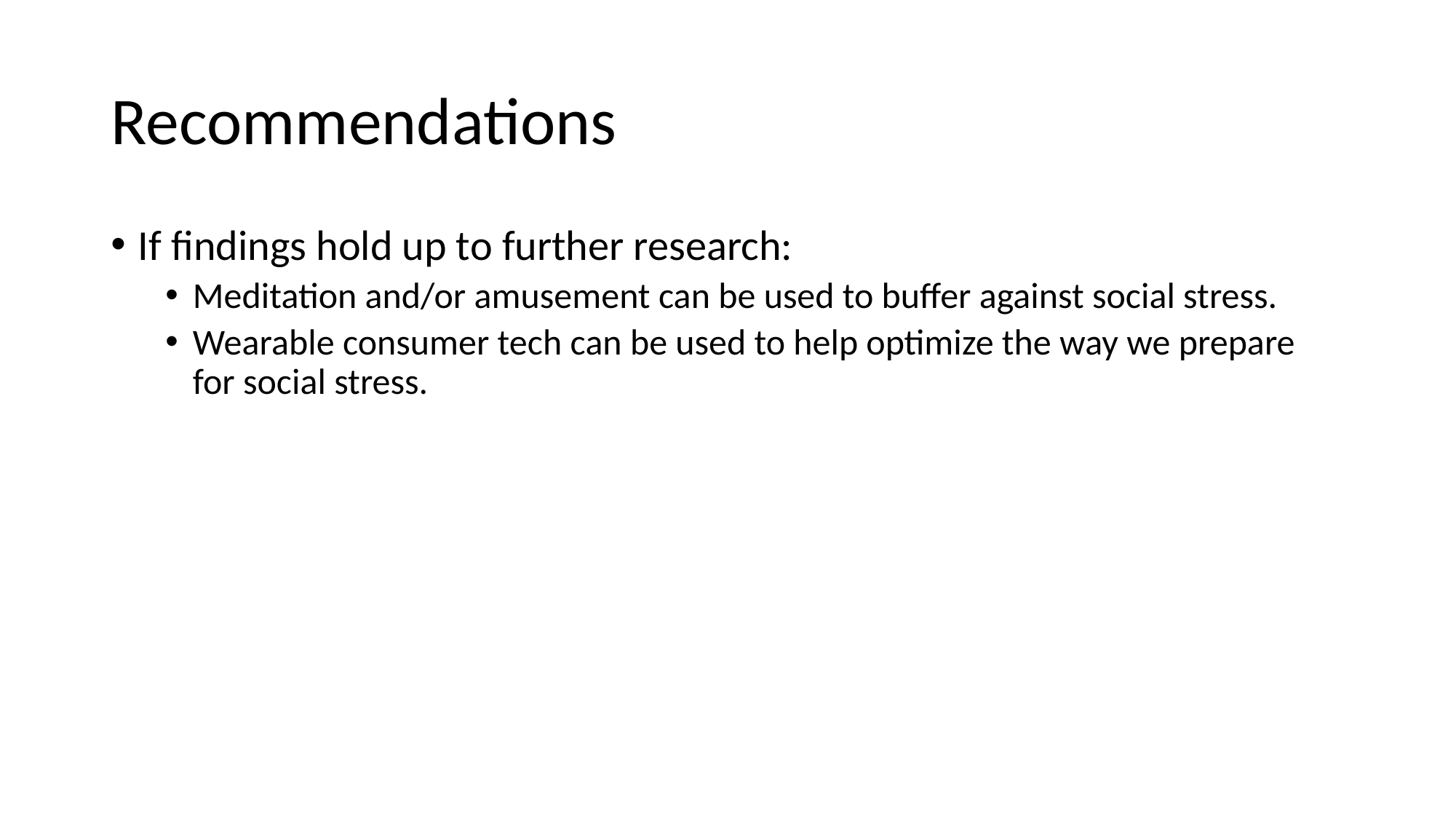

# Recommendations
If findings hold up to further research:
Meditation and/or amusement can be used to buffer against social stress.
Wearable consumer tech can be used to help optimize the way we prepare for social stress.